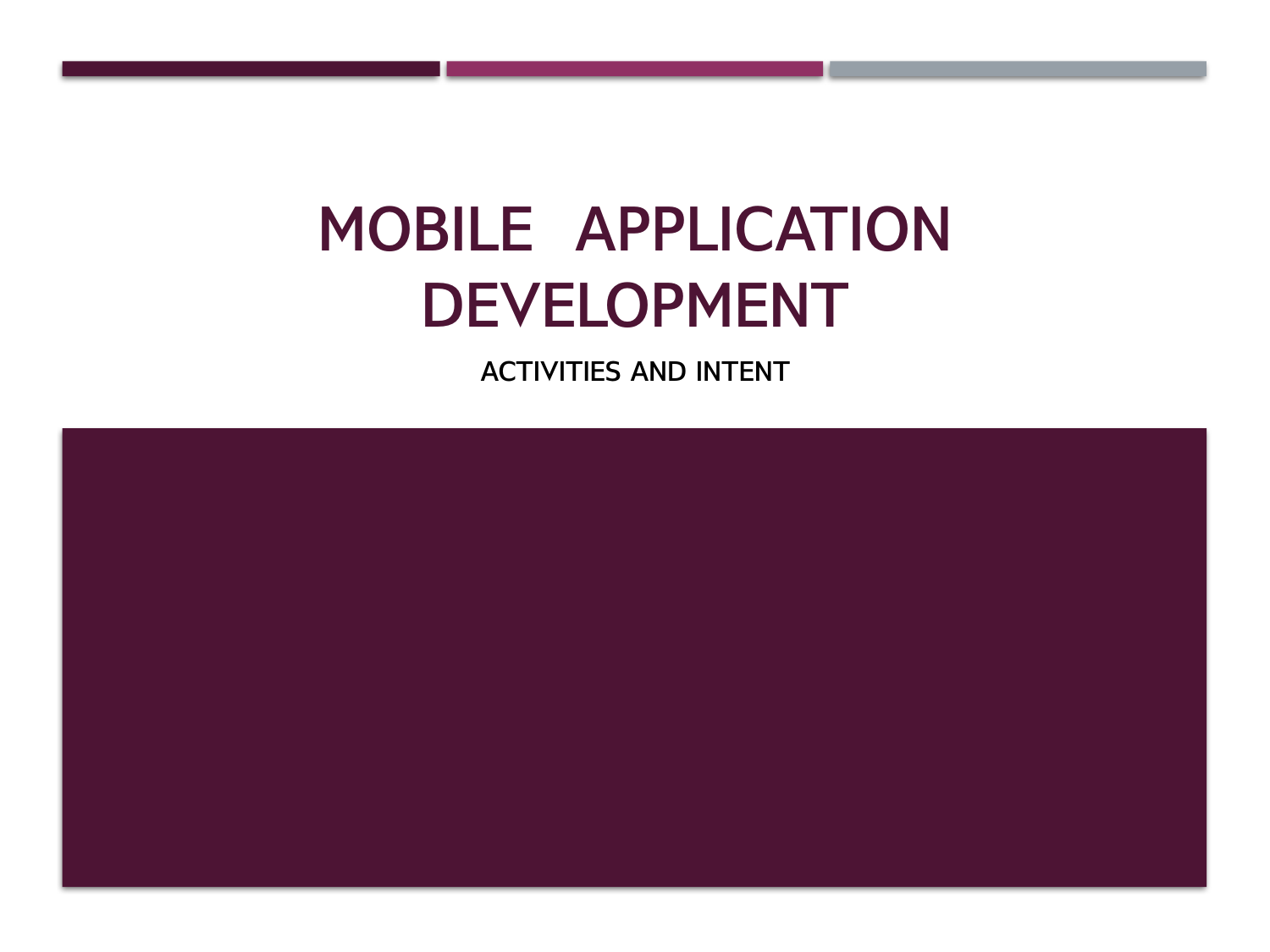

# Mobile  Application Development
Activities and intent